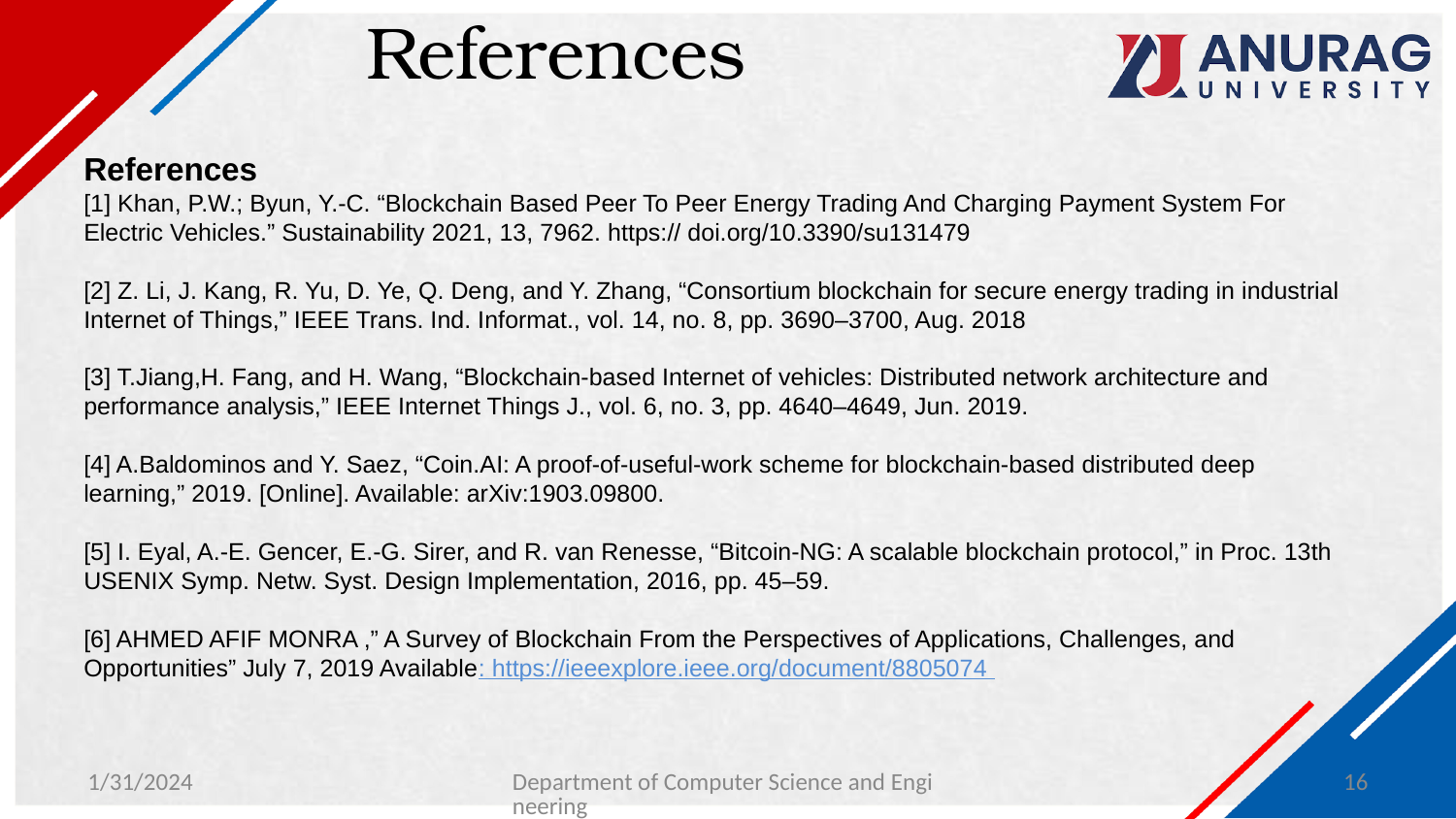

# References
References
[1] Khan, P.W.; Byun, Y.-C. “Blockchain Based Peer To Peer Energy Trading And Charging Payment System For Electric Vehicles.” Sustainability 2021, 13, 7962. https:// doi.org/10.3390/su131479

[2] Z. Li, J. Kang, R. Yu, D. Ye, Q. Deng, and Y. Zhang, “Consortium blockchain for secure energy trading in industrial Internet of Things,” IEEE Trans. Ind. Informat., vol. 14, no. 8, pp. 3690–3700, Aug. 2018

[3] T.Jiang,H. Fang, and H. Wang, “Blockchain-based Internet of vehicles: Distributed network architecture and performance analysis,” IEEE Internet Things J., vol. 6, no. 3, pp. 4640–4649, Jun. 2019.

[4] A.Baldominos and Y. Saez, “Coin.AI: A proof-of-useful-work scheme for blockchain-based distributed deep learning,” 2019. [Online]. Available: arXiv:1903.09800.

[5] I. Eyal, A.-E. Gencer, E.-G. Sirer, and R. van Renesse, “Bitcoin-NG: A scalable blockchain protocol,” in Proc. 13th USENIX Symp. Netw. Syst. Design Implementation, 2016, pp. 45–59.

[6] AHMED AFIF MONRA ,” A Survey of Blockchain From the Perspectives of Applications, Challenges, and Opportunities” July 7, 2019 Available: https://ieeexplore.ieee.org/document/8805074

1/31/2024
Department of Computer Science and Engineering
16